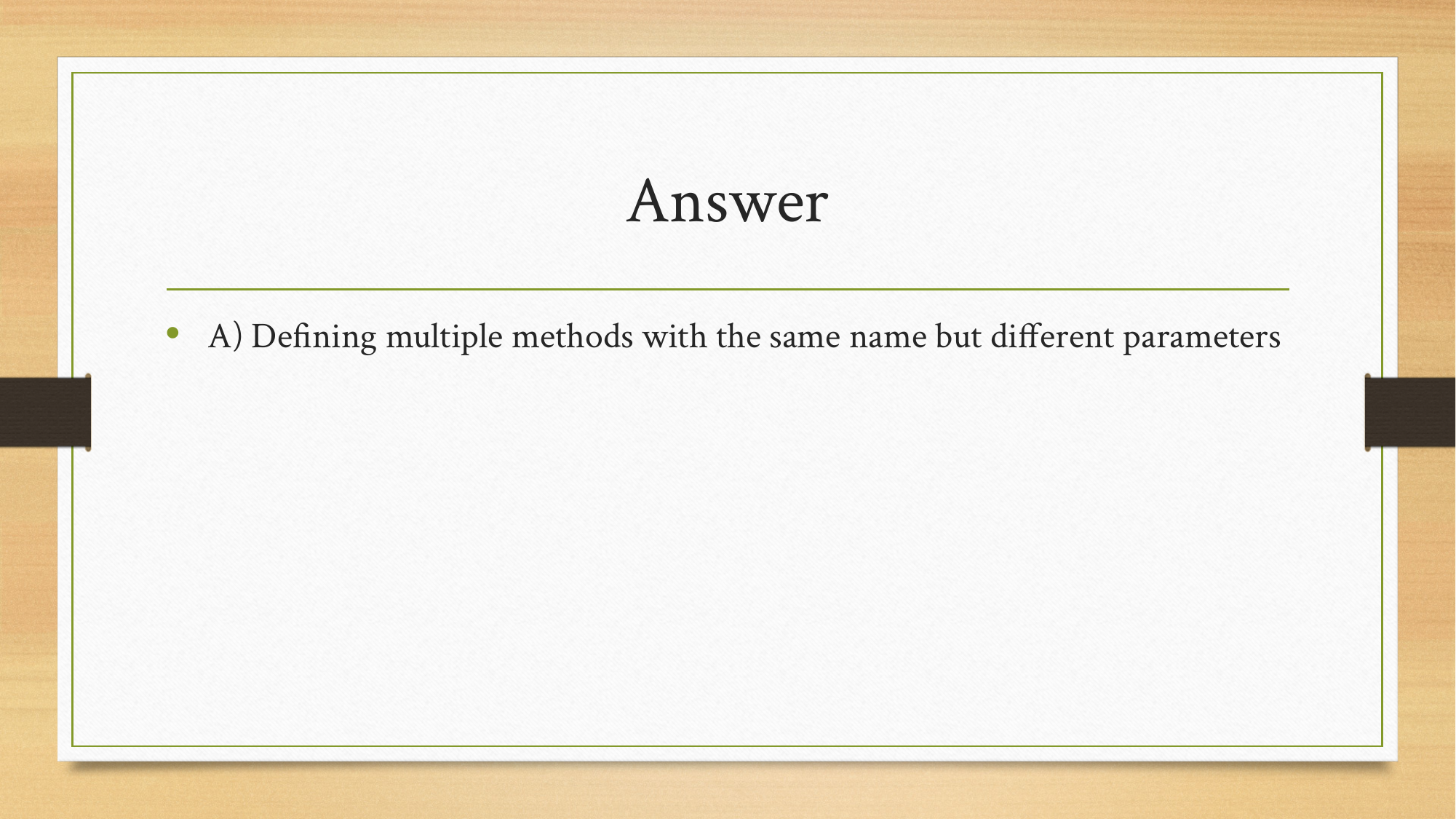

# Answer
 A) Defining multiple methods with the same name but different parameters